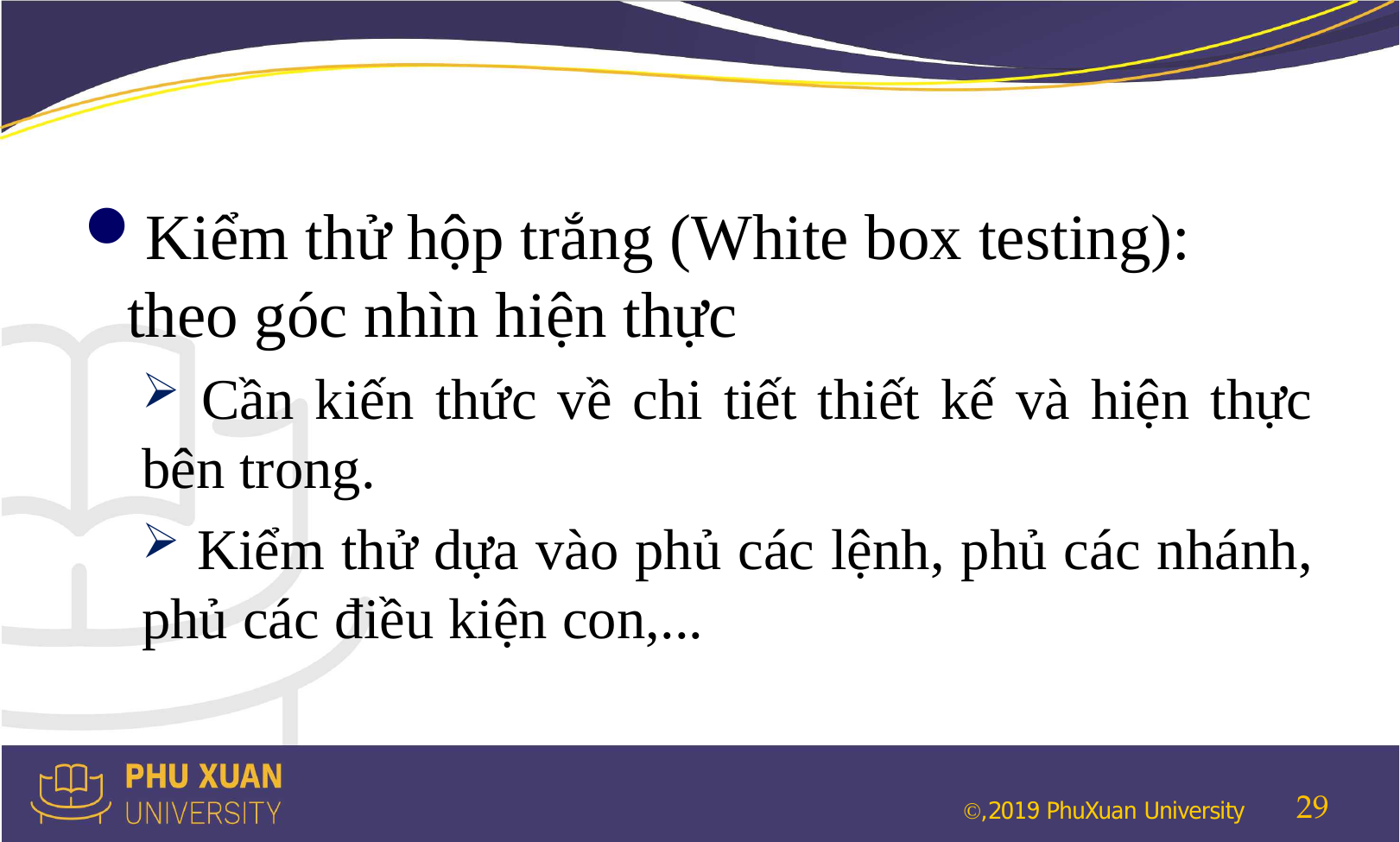

#
Kiểm thử hộp trắng (White box testing): theo góc nhìn hiện thực
 Cần kiến thức về chi tiết thiết kế và hiện thực bên trong.
 Kiểm thử dựa vào phủ các lệnh, phủ các nhánh, phủ các điều kiện con,...
29